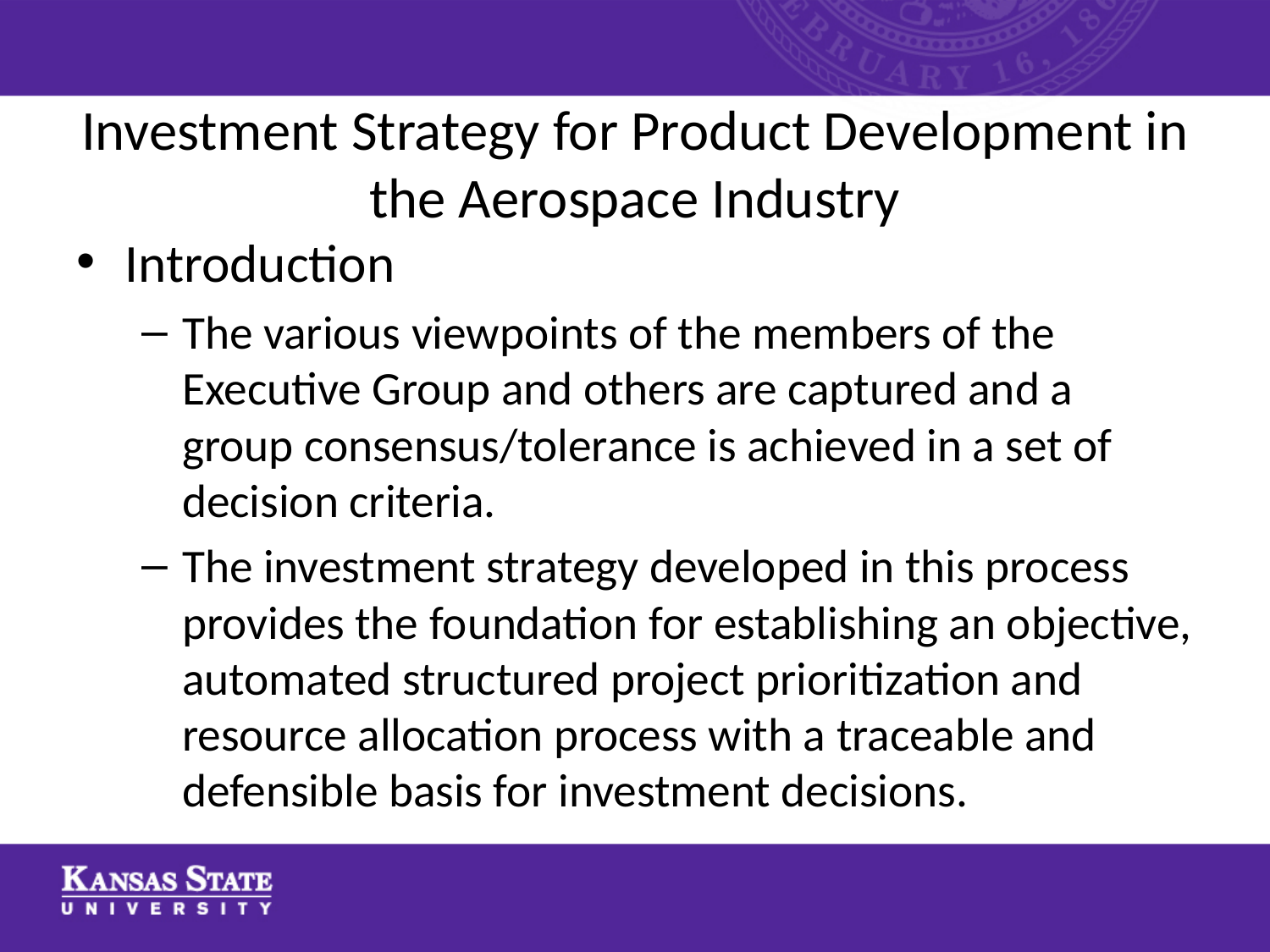

# Investment Strategy for Product Development in the Aerospace Industry
Introduction
The various viewpoints of the members of the Executive Group and others are captured and a group consensus/tolerance is achieved in a set of decision criteria.
The investment strategy developed in this process provides the foundation for establishing an objective, automated structured project prioritization and resource allocation process with a traceable and defensible basis for investment decisions.